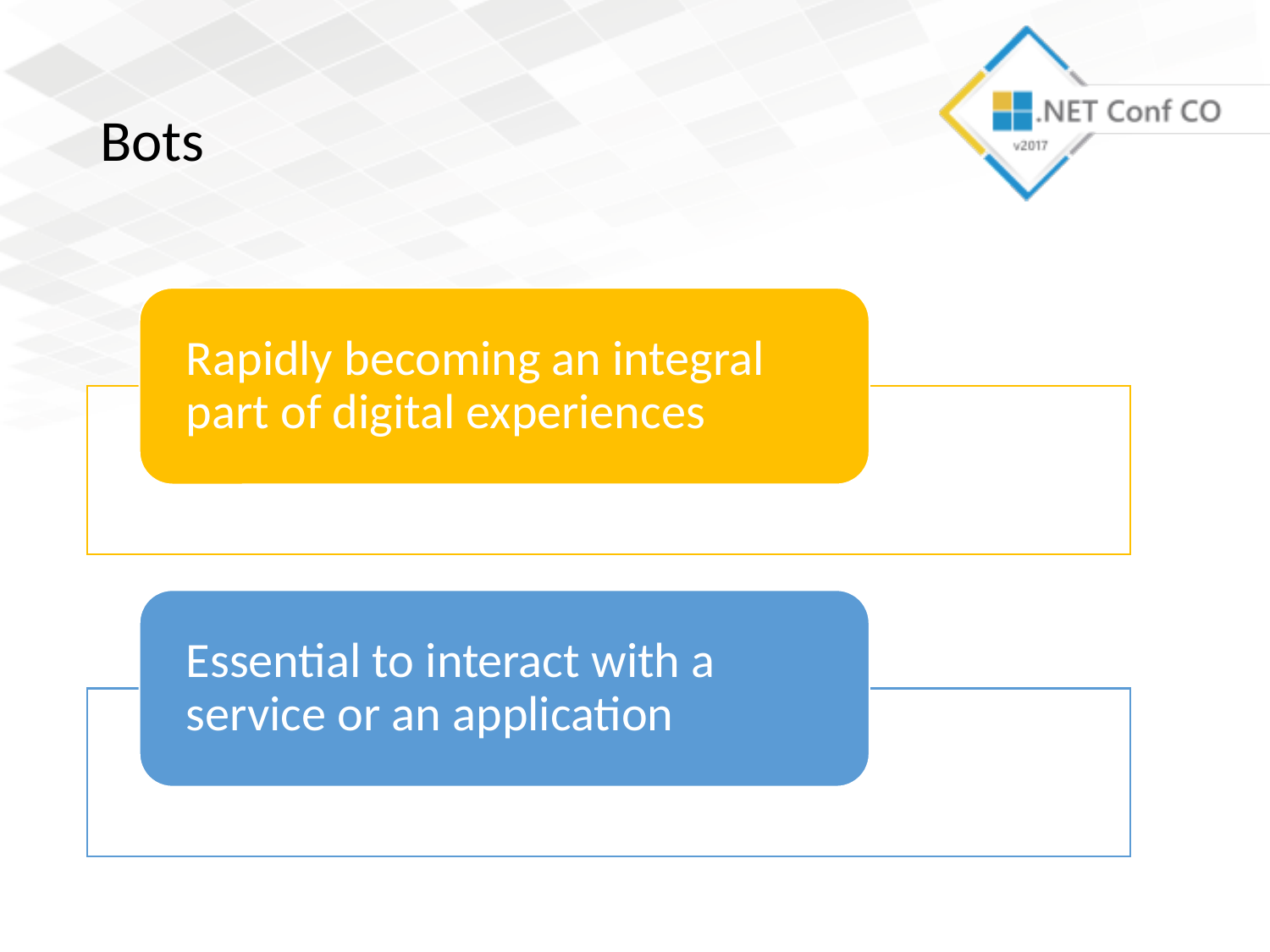

# Bots
Rapidly becoming an integral part of digital experiences
Essential to interact with a service or an application